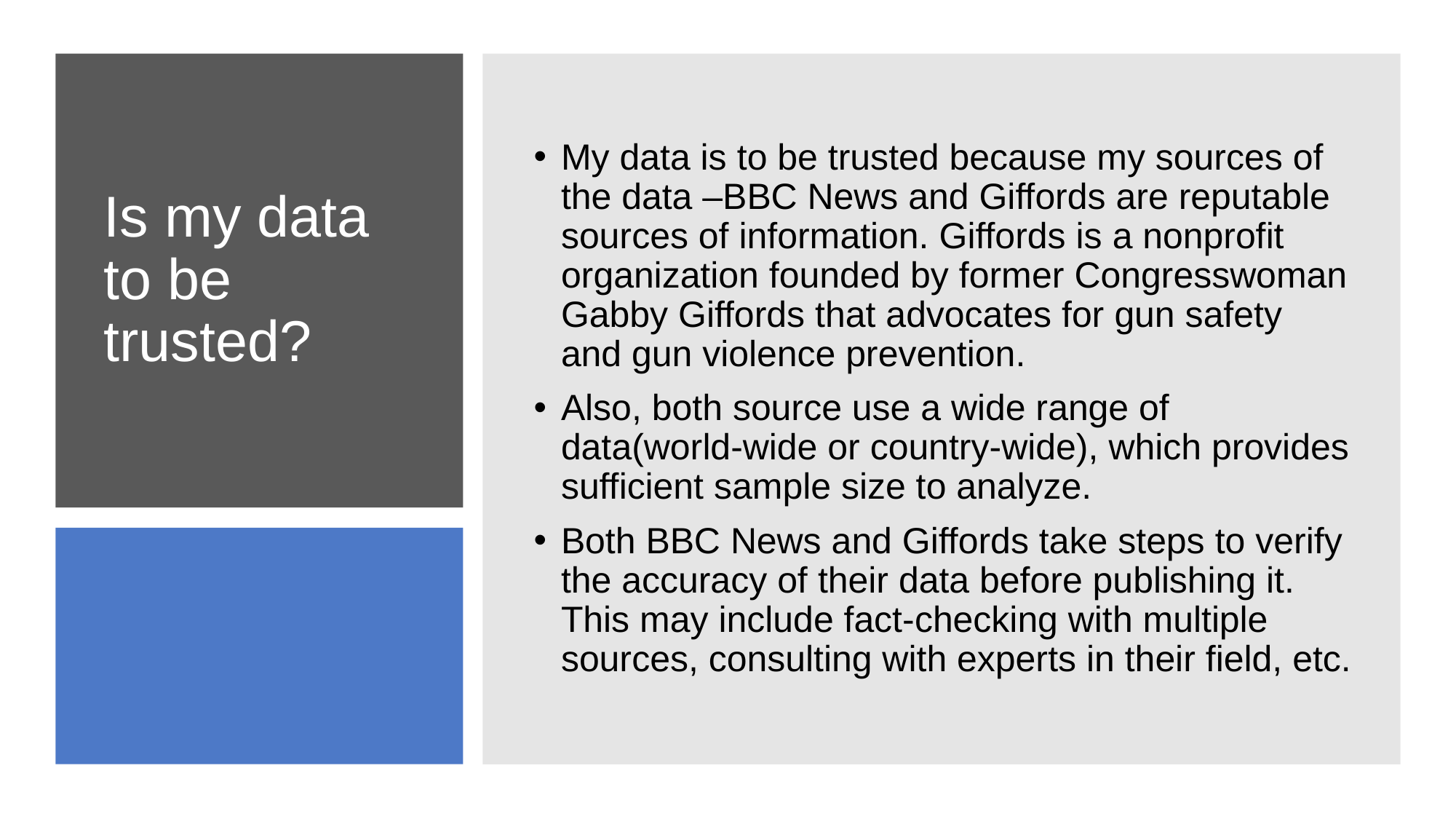

My data is to be trusted because my sources of the data –BBC News and Giffords are reputable sources of information. Giffords is a nonprofit organization founded by former Congresswoman Gabby Giffords that advocates for gun safety and gun violence prevention.
Also, both source use a wide range of data(world-wide or country-wide), which provides sufficient sample size to analyze.
Both BBC News and Giffords take steps to verify the accuracy of their data before publishing it. This may include fact-checking with multiple sources, consulting with experts in their field, etc.
# Is my data to be trusted?